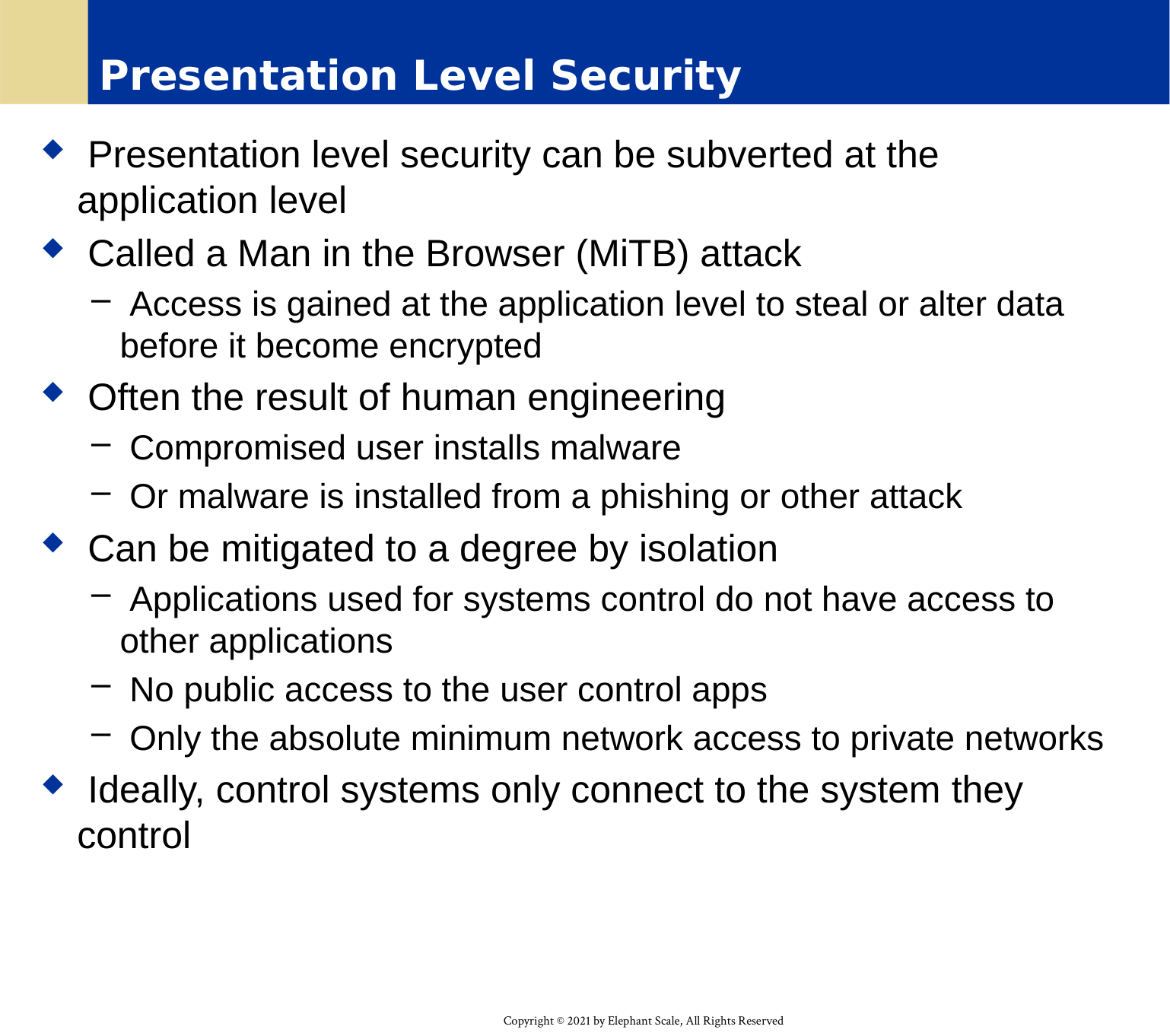

# Presentation Level Security
 Presentation level security can be subverted at the application level
 Called a Man in the Browser (MiTB) attack
 Access is gained at the application level to steal or alter data before it become encrypted
 Often the result of human engineering
 Compromised user installs malware
 Or malware is installed from a phishing or other attack
 Can be mitigated to a degree by isolation
 Applications used for systems control do not have access to other applications
 No public access to the user control apps
 Only the absolute minimum network access to private networks
 Ideally, control systems only connect to the system they control
Copyright © 2021 by Elephant Scale, All Rights Reserved